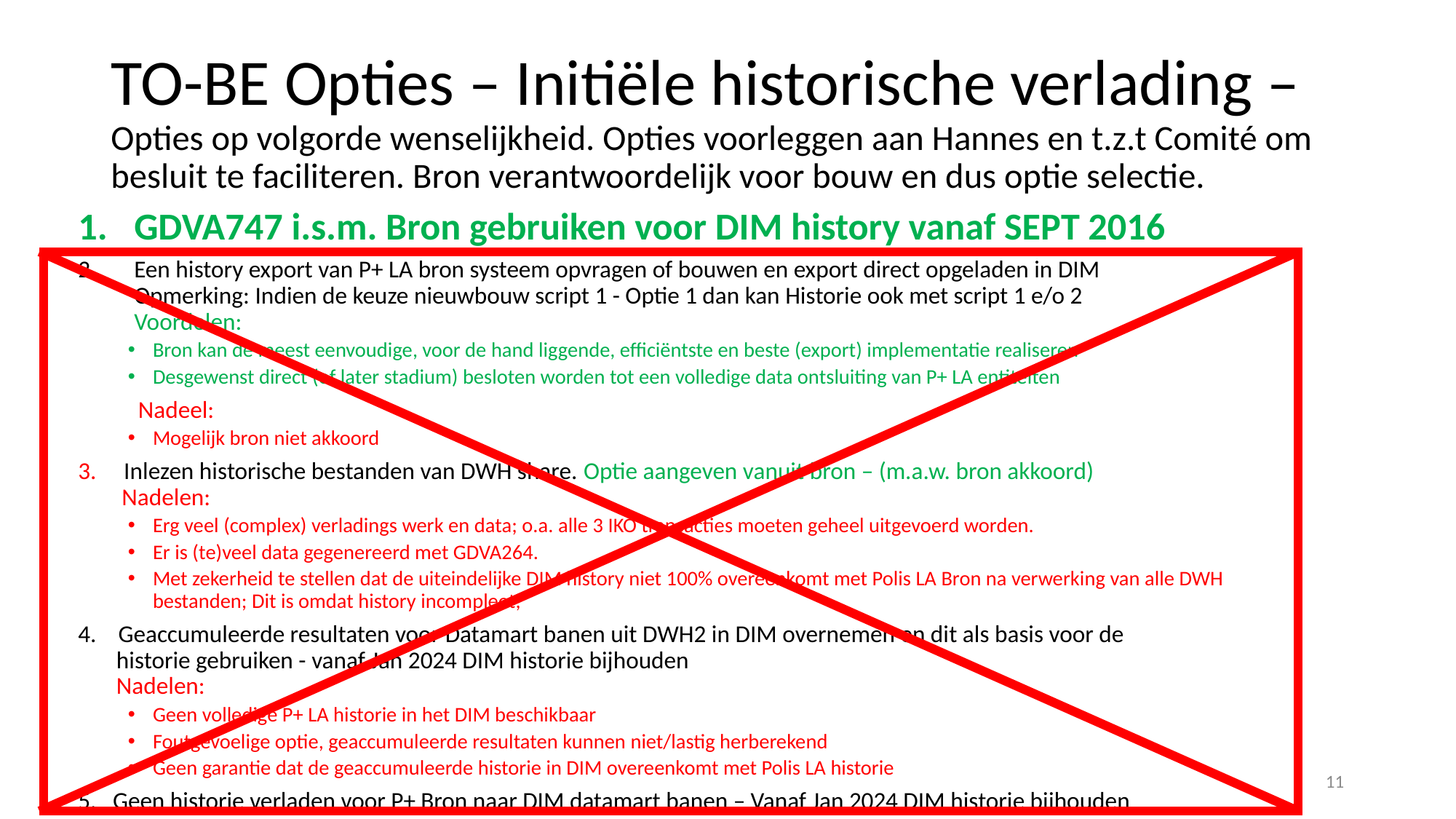

# TO-BE Opties – Initiële historische verlading – Opties op volgorde wenselijkheid. Opties voorleggen aan Hannes en t.z.t Comité om besluit te faciliteren. Bron verantwoordelijk voor bouw en dus optie selectie.
GDVA747 i.s.m. Bron gebruiken voor DIM history vanaf SEPT 2016
Een history export van P+ LA bron systeem opvragen of bouwen en export direct opgeladen in DIM
Opmerking: Indien de keuze nieuwbouw script 1 - Optie 1 dan kan Historie ook met script 1 e/o 2
Voordelen:
Bron kan de meest eenvoudige, voor de hand liggende, efficiëntste en beste (export) implementatie realiseren
Desgewenst direct (of later stadium) besloten worden tot een volledige data ontsluiting van P+ LA entiteiten
           Nadeel:
Mogelijk bron niet akkoord
3.     Inlezen historische bestanden van DWH share. Optie aangeven vanuit bron – (m.a.w. bron akkoord)
        Nadelen:
Erg veel (complex) verladings werk en data; o.a. alle 3 IKO transacties moeten geheel uitgevoerd worden.
Er is (te)veel data gegenereerd met GDVA264.
Met zekerheid te stellen dat de uiteindelijke DIM history niet 100% overeenkomt met Polis LA Bron na verwerking van alle DWH bestanden; Dit is omdat history incompleet;
4.    Geaccumuleerde resultaten voor Datamart banen uit DWH2 in DIM overnemen en dit als basis voor de
       historie gebruiken - vanaf Jan 2024 DIM historie bijhouden
       Nadelen:
Geen volledige P+ LA historie in het DIM beschikbaar
Foutgevoelige optie, geaccumuleerde resultaten kunnen niet/lastig herberekend
Geen garantie dat de geaccumuleerde historie in DIM overeenkomt met Polis LA historie
5.   Geen historie verladen voor P+ Bron naar DIM datamart banen – Vanaf Jan 2024 DIM historie bijhouden

11